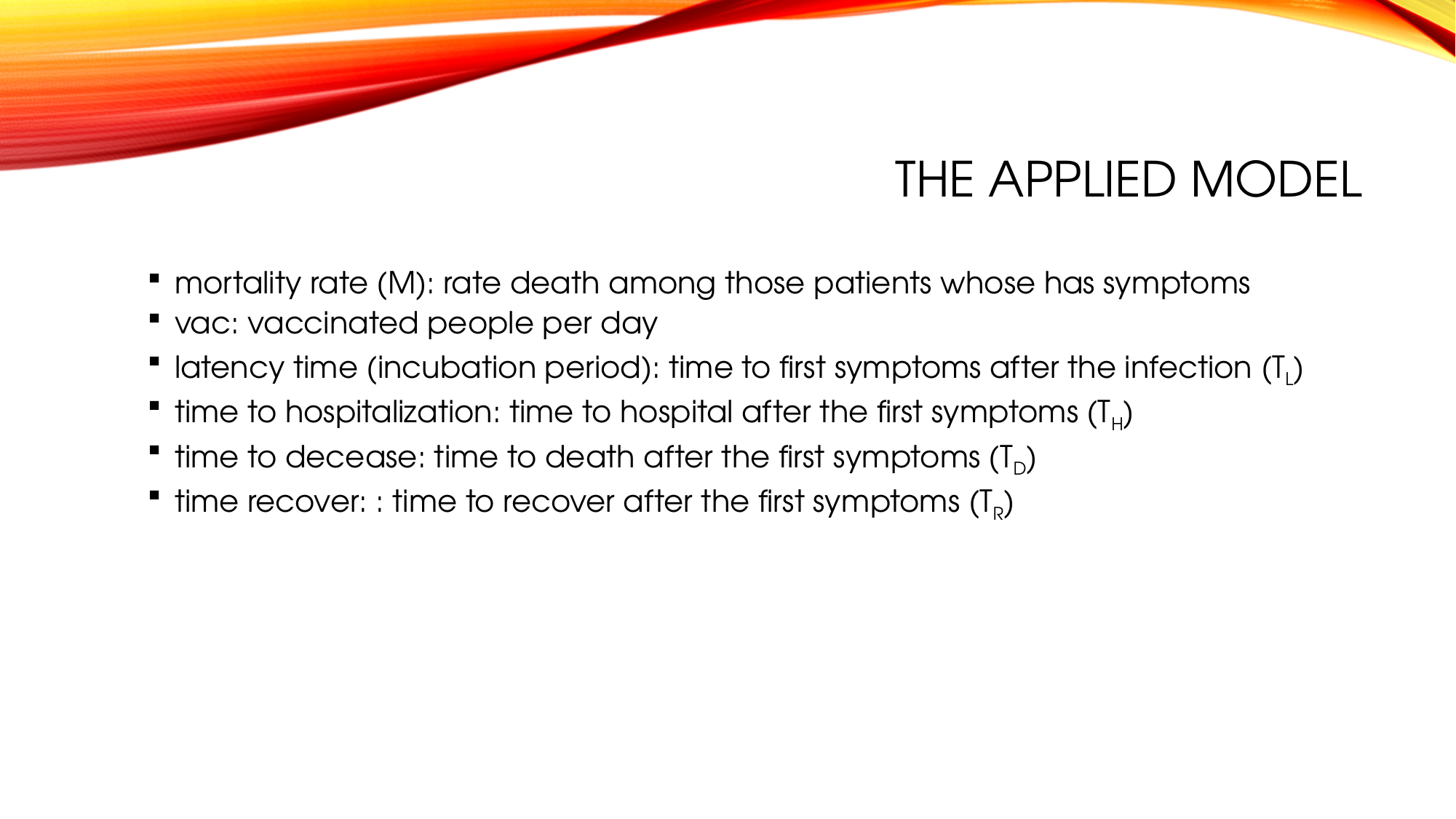

# The applied Model
mortality rate (M): rate death among those patients whose has symptoms
vac: vaccinated people per day
latency time (incubation period): time to first symptoms after the infection (TL)
time to hospitalization: time to hospital after the first symptoms (TH)
time to decease: time to death after the first symptoms (TD)
time recover: : time to recover after the first symptoms (TR)